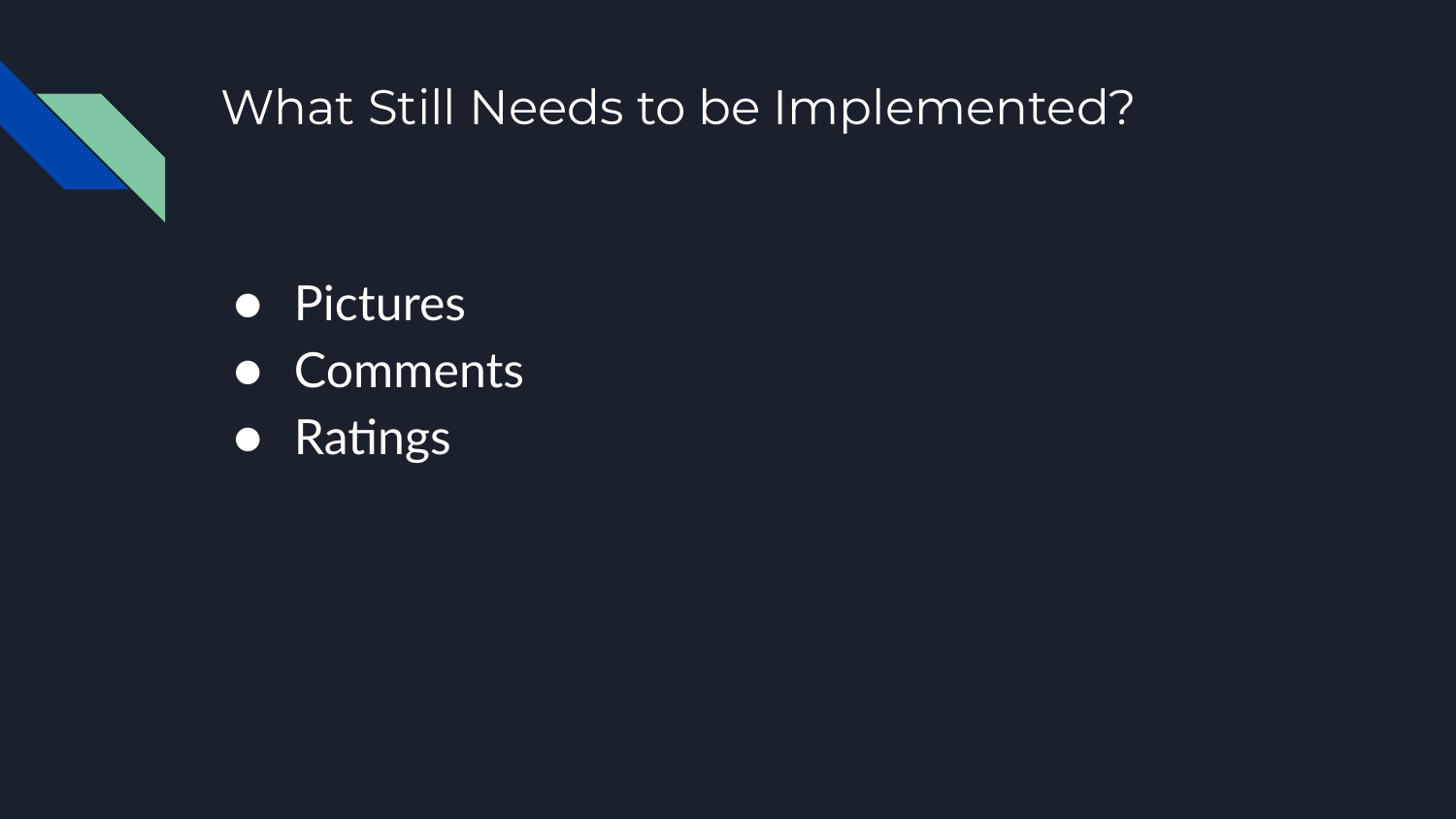

# What Still Needs to be Implemented?
Pictures
Comments
Ratings